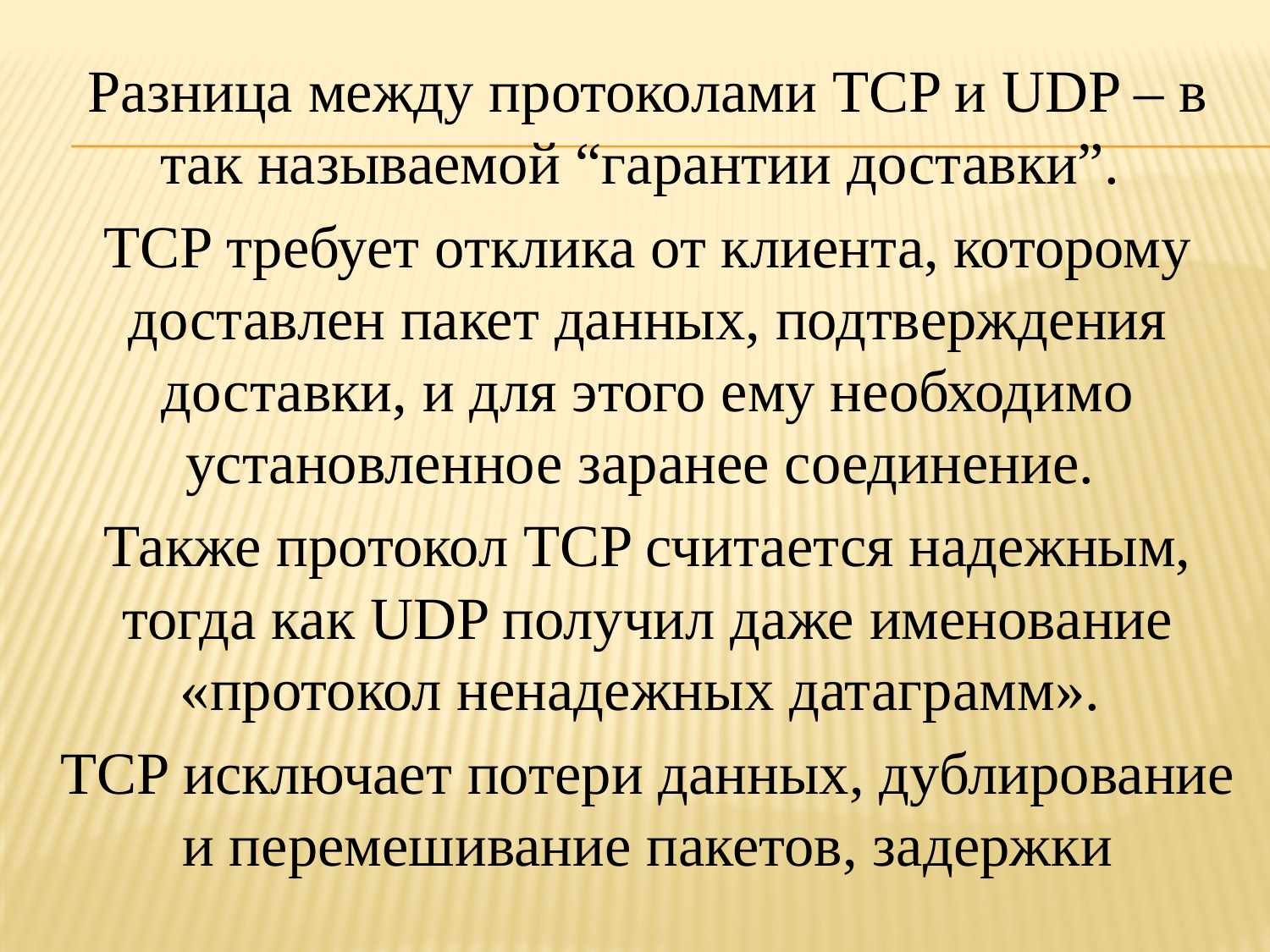

Разница между протоколами TCP и UDP – в так называемой “гарантии доставки”.
TCP требует отклика от клиента, которому доставлен пакет данных, подтверждения доставки, и для этого ему необходимо установленное заранее соединение.
Также протокол TCP считается надежным, тогда как UDP получил даже именование «протокол ненадежных датаграмм».
TCP исключает потери данных, дублирование и перемешивание пакетов, задержки